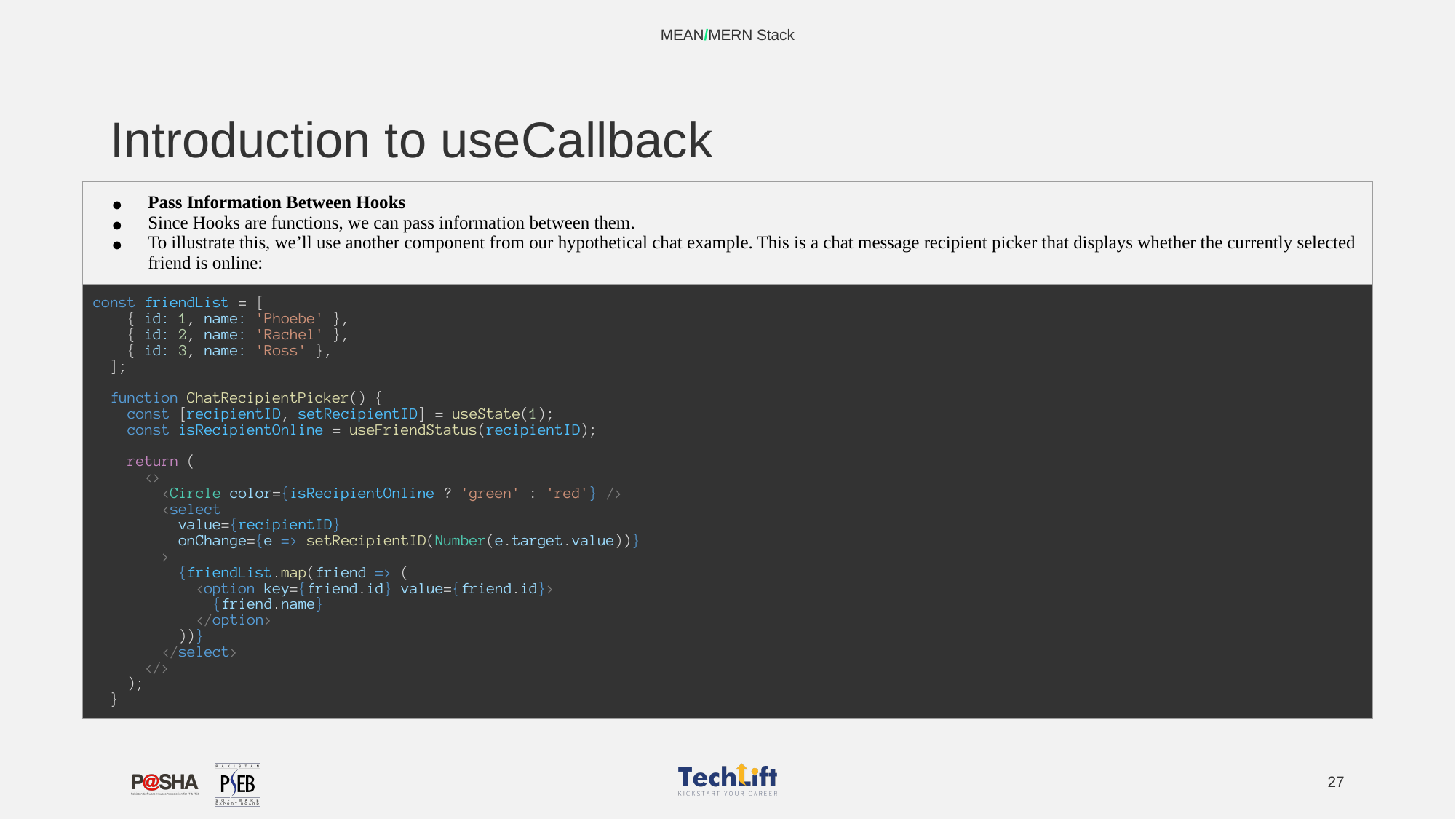

MEAN/MERN Stack
# Introduction to useCallback
| Pass Information Between Hooks Since Hooks are functions, we can pass information between them. To illustrate this, we’ll use another component from our hypothetical chat example. This is a chat message recipient picker that displays whether the currently selected friend is online: |
| --- |
| const friendList = [     { id: 1, name: 'Phoebe' },     { id: 2, name: 'Rachel' },     { id: 3, name: 'Ross' },   ];     function ChatRecipientPicker() {     const [recipientID, setRecipientID] = useState(1);     const isRecipientOnline = useFriendStatus(recipientID);       return (       <>         <Circle color={isRecipientOnline ? 'green' : 'red'} />         <select           value={recipientID}           onChange={e => setRecipientID(Number(e.target.value))}         >           {friendList.map(friend => (             <option key={friend.id} value={friend.id}>               {friend.name}             </option>           ))}         </select>       </>     );   } |
27